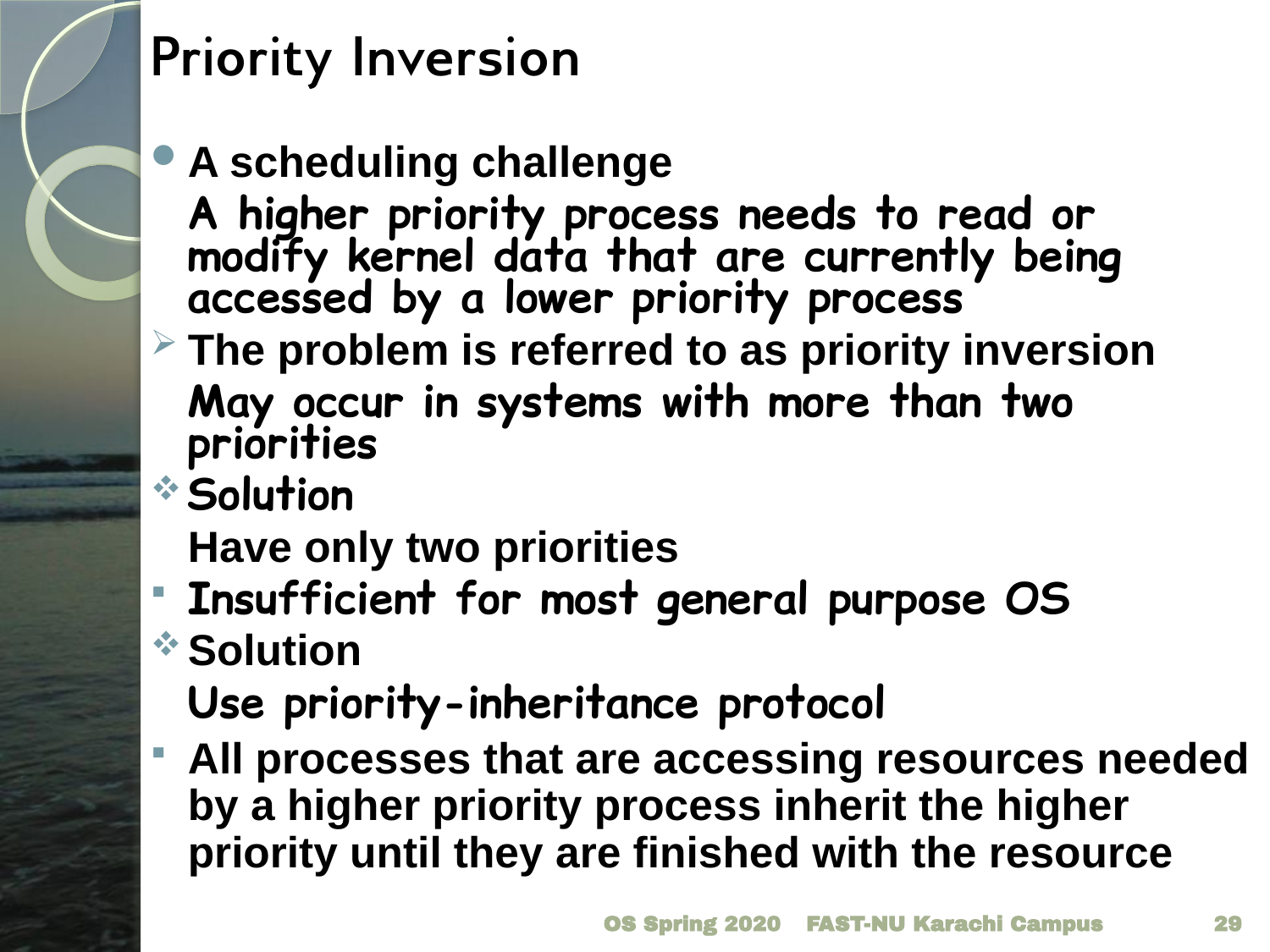

# Priority Inversion
A scheduling challenge
		A higher priority process needs to read or 	modify kernel data that are currently being 	accessed by a lower priority process
The problem is referred to as priority inversion
		May occur in systems with more than two 	priorities
Solution
		Have only two priorities
Insufficient for most general purpose OS
Solution
		Use priority-inheritance protocol
All processes that are accessing resources needed by a higher priority process inherit the higher priority until they are finished with the resource
OS Spring 2020
FAST-NU Karachi Campus
29